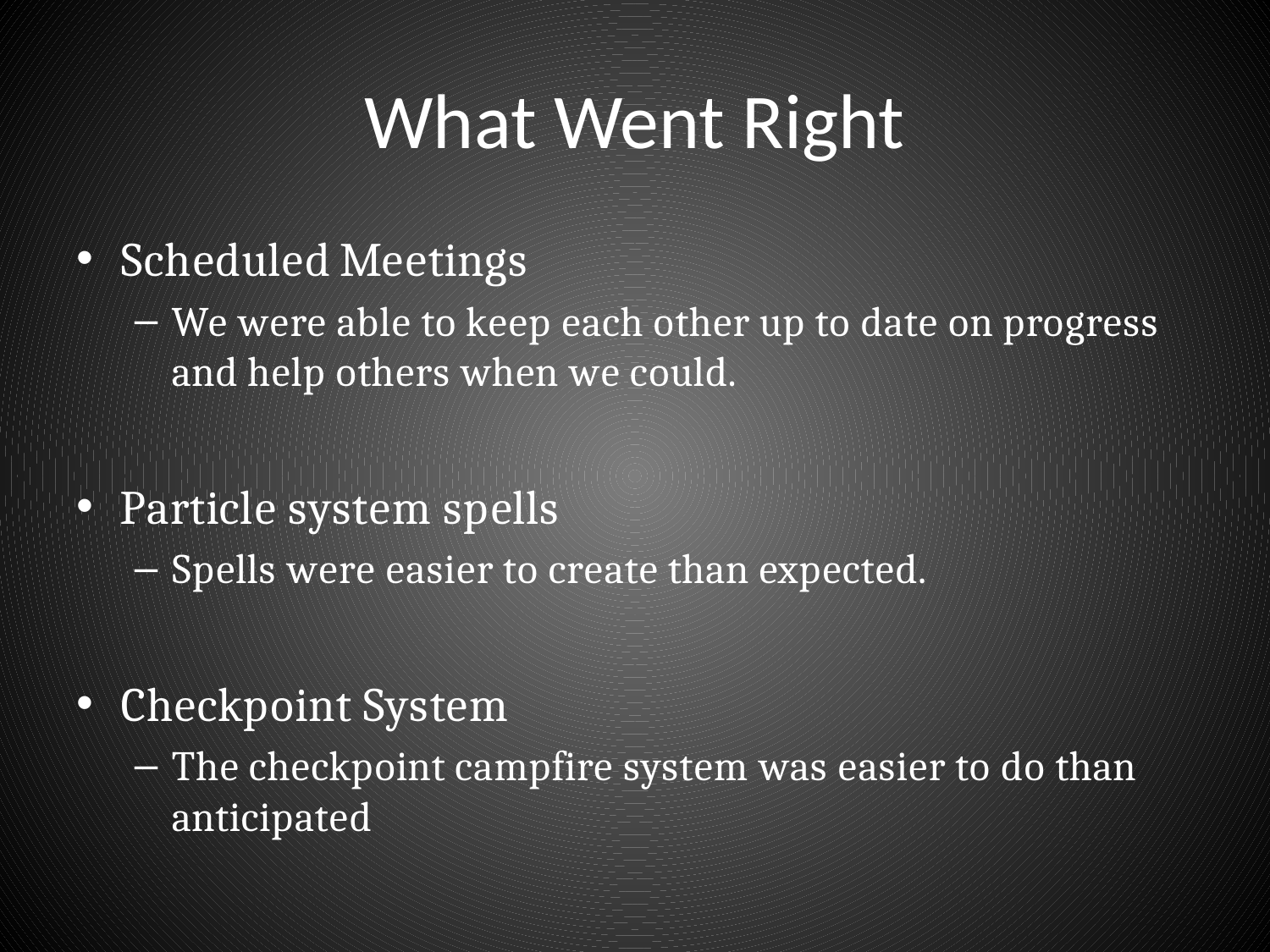

# What Went Right
Scheduled Meetings
We were able to keep each other up to date on progress and help others when we could.

Particle system spells
Spells were easier to create than expected.

Checkpoint System
The checkpoint campfire system was easier to do than anticipated